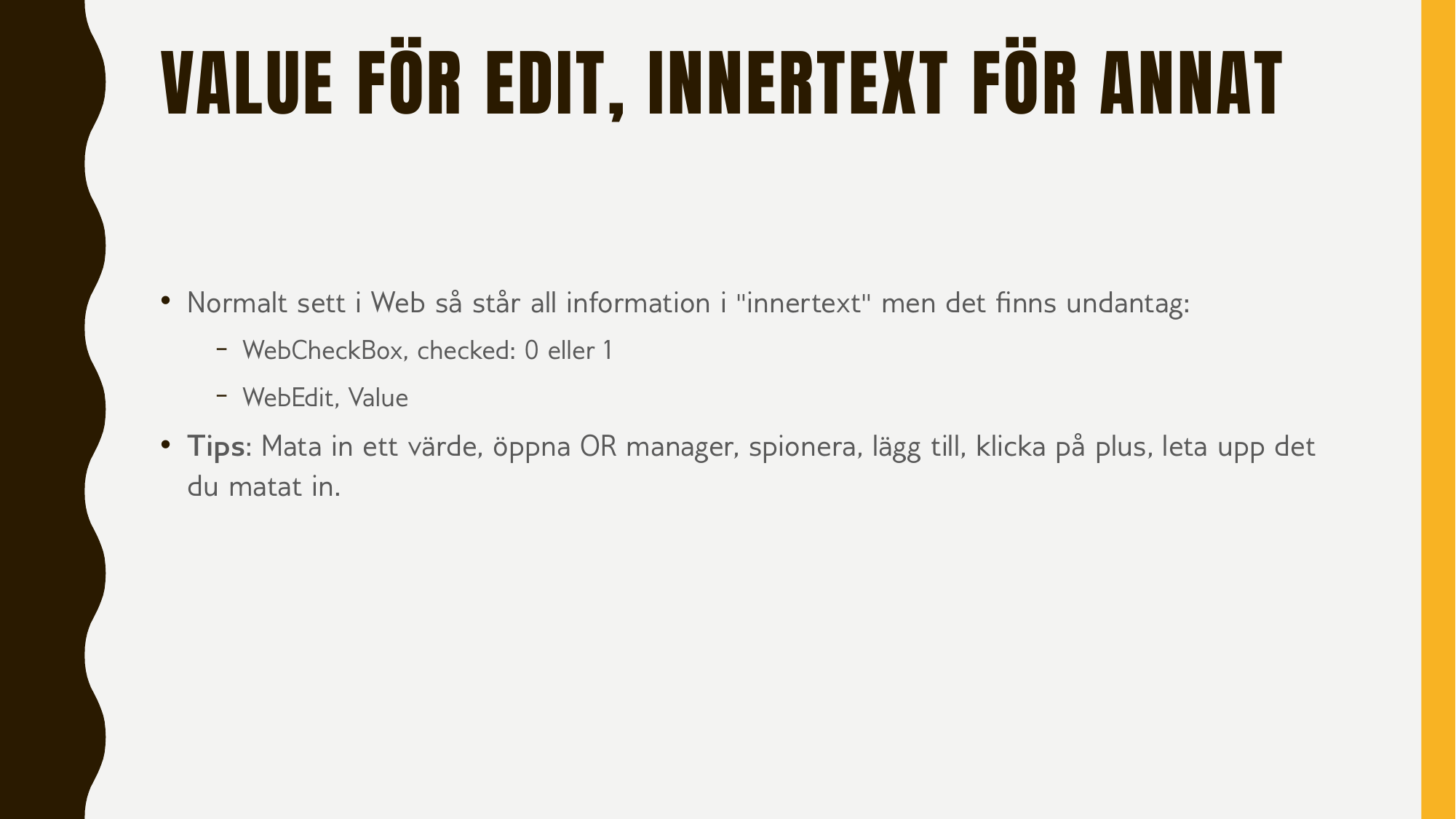

# Value för edit, innertext för annat
Normalt sett i Web så står all information i "innertext" men det finns undantag:
WebCheckBox, checked: 0 eller 1
WebEdit, Value
Tips: Mata in ett värde, öppna OR manager, spionera, lägg till, klicka på plus, leta upp det du matat in.